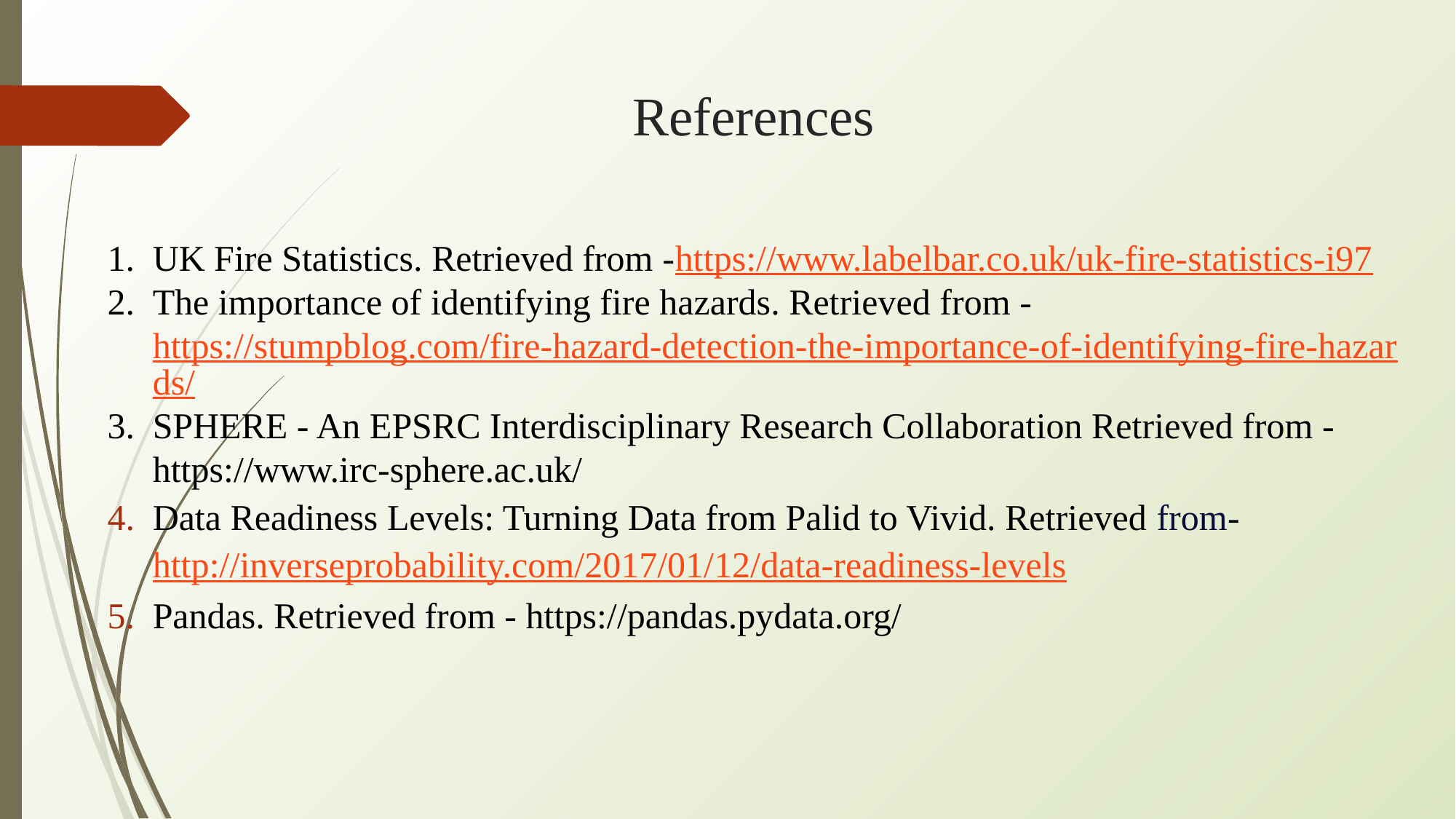

# References
UK Fire Statistics. Retrieved from -https://www.labelbar.co.uk/uk-fire-statistics-i97
The importance of identifying fire hazards. Retrieved from - https://stumpblog.com/fire-hazard-detection-the-importance-of-identifying-fire-hazards/
SPHERE - An EPSRC Interdisciplinary Research Collaboration Retrieved from - https://www.irc-sphere.ac.uk/
Data Readiness Levels: Turning Data from Palid to Vivid. Retrieved from-http://inverseprobability.com/2017/01/12/data-readiness-levels
Pandas. Retrieved from - https://pandas.pydata.org/